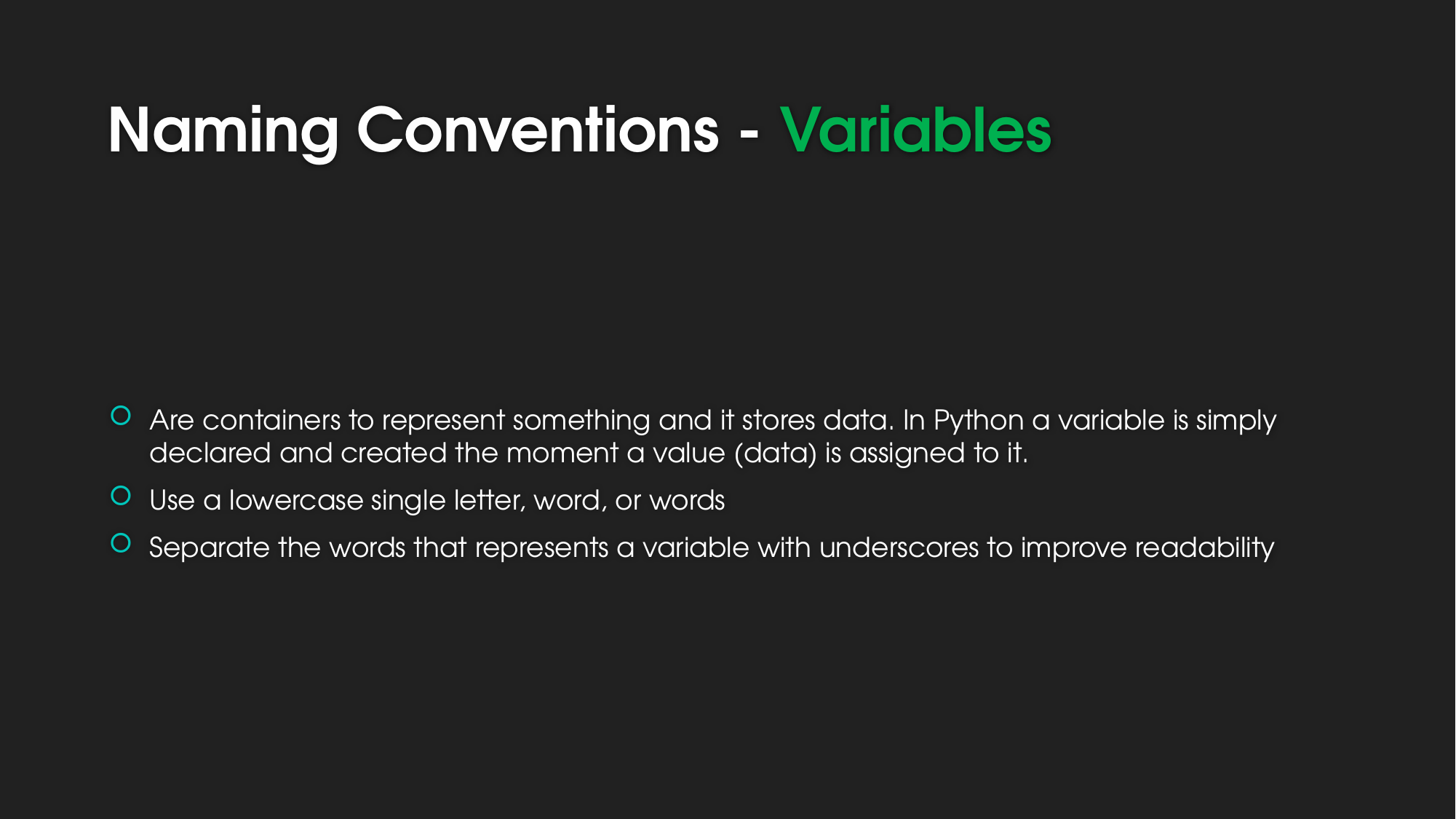

# Naming Conventions - Variables
Are containers to represent something and it stores data. In Python a variable is simply declared and created the moment a value (data) is assigned to it.
Use a lowercase single letter, word, or words
Separate the words that represents a variable with underscores to improve readability